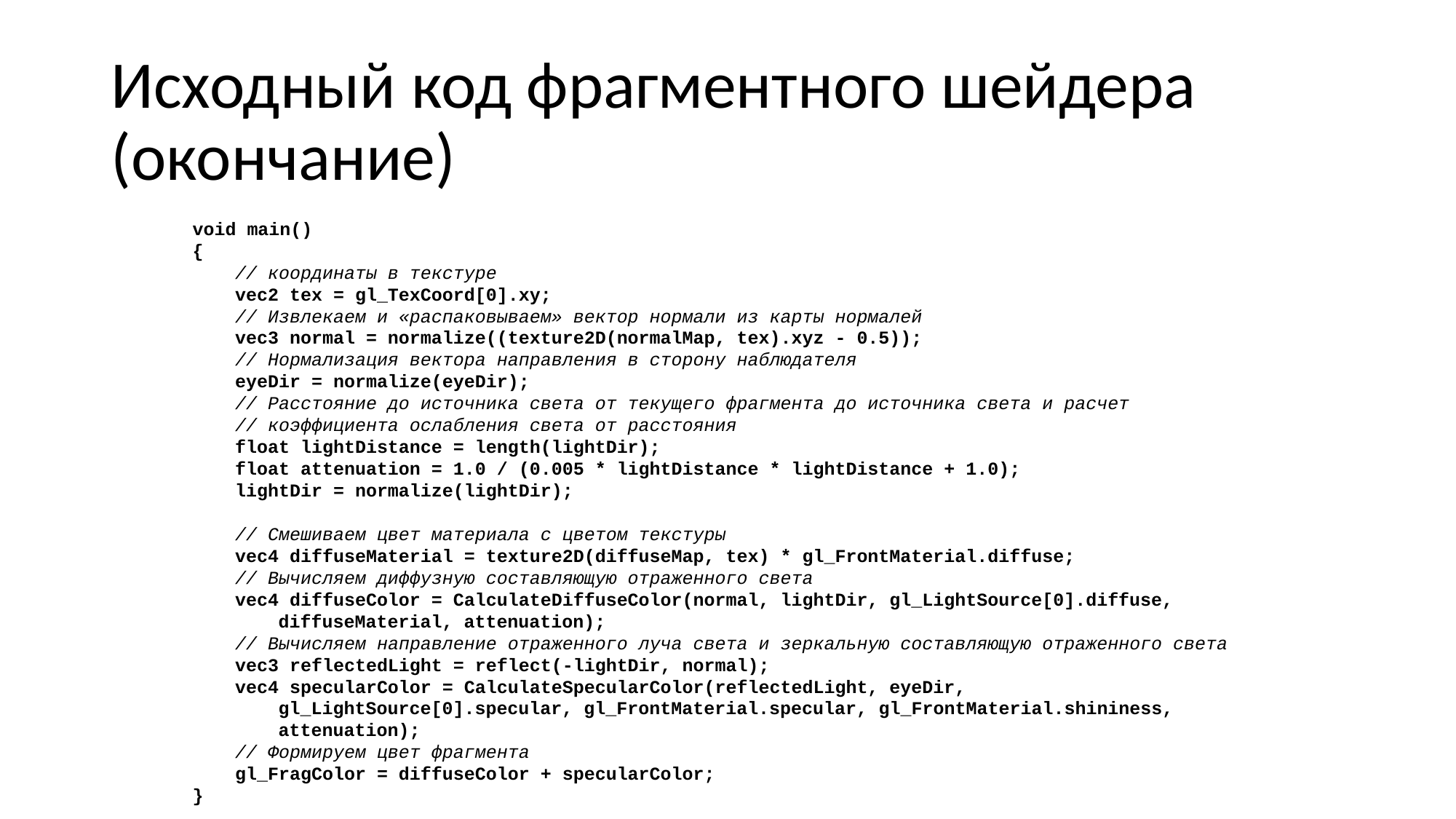

# Исходный код фрагментного шейдера (окончание)
void main()
{
	// координаты в текстуре
	vec2 tex = gl_TexCoord[0].xy;
	// Извлекаем и «распаковываем» вектор нормали из карты нормалей
	vec3 normal = normalize((texture2D(normalMap, tex).xyz - 0.5));
	// Нормализация вектора направления в сторону наблюдателя
	eyeDir = normalize(eyeDir);
	// Расстояние до источника света от текущего фрагмента до источника света и расчет
	// коэффициента ослабления света от расстояния
	float lightDistance = length(lightDir);
	float attenuation = 1.0 / (0.005 * lightDistance * lightDistance + 1.0);
	lightDir = normalize(lightDir);

	// Смешиваем цвет материала с цветом текстуры
	vec4 diffuseMaterial = texture2D(diffuseMap, tex) * gl_FrontMaterial.diffuse;
	// Вычисляем диффузную составляющую отраженного света
	vec4 diffuseColor = CalculateDiffuseColor(normal, lightDir, gl_LightSource[0].diffuse,
		diffuseMaterial, attenuation);
	// Вычисляем направление отраженного луча света и зеркальную составляющую отраженного света
	vec3 reflectedLight = reflect(-lightDir, normal);
	vec4 specularColor = CalculateSpecularColor(reflectedLight, eyeDir, 				gl_LightSource[0].specular, gl_FrontMaterial.specular, gl_FrontMaterial.shininess,
		attenuation);
	// Формируем цвет фрагмента
	gl_FragColor = diffuseColor + specularColor;
}